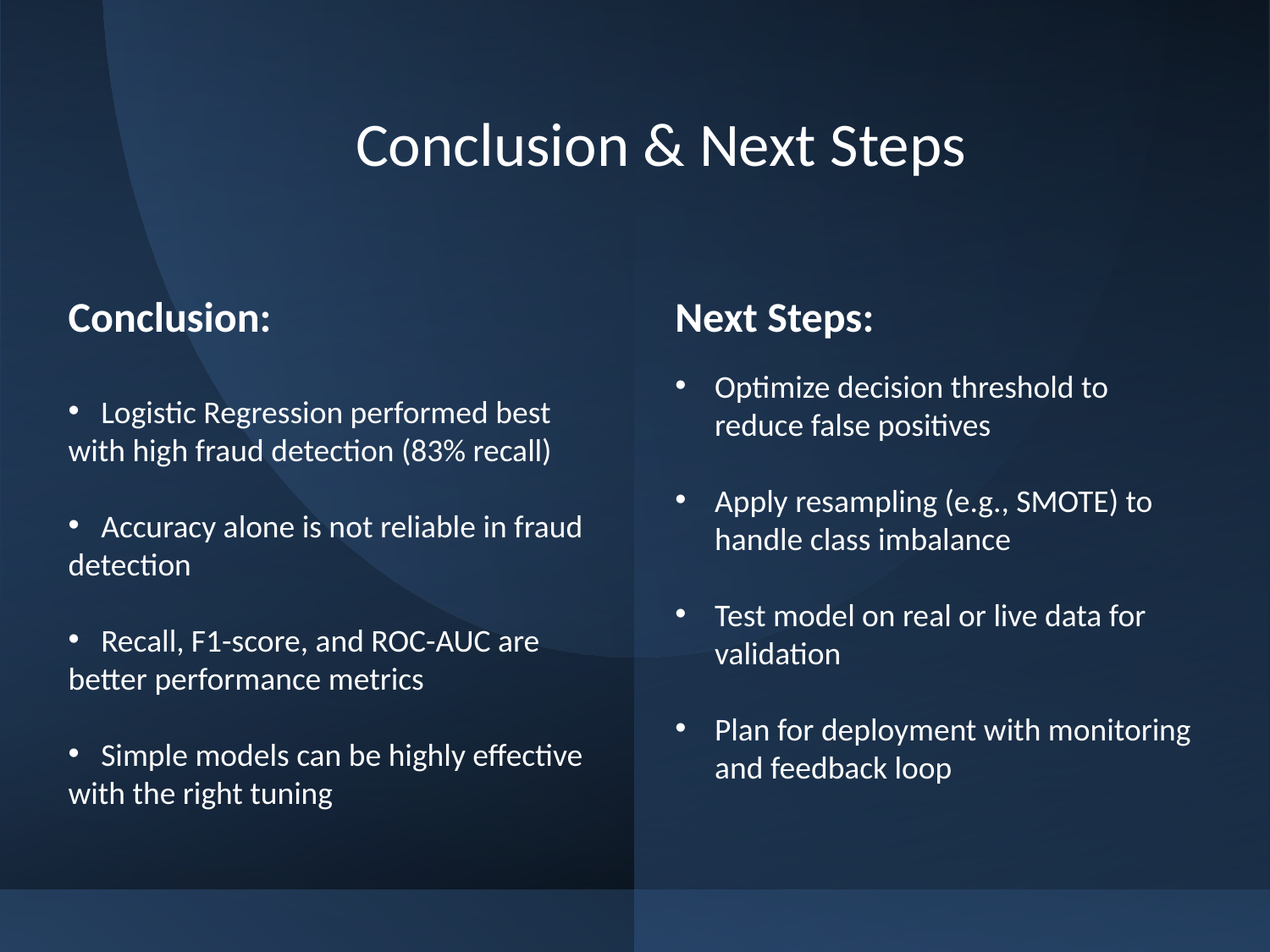

# Conclusion & Next Steps
Conclusion:

   Logistic Regression performed best with high fraud detection (83% recall)

   Accuracy alone is not reliable in fraud detection

   Recall, F1-score, and ROC-AUC are better performance metrics

   Simple models can be highly effective with the right tuning

Next Steps:

Optimize decision threshold to reduce false positives

Apply resampling (e.g., SMOTE) to handle class imbalance

Test model on real or live data for validation

Plan for deployment with monitoring and feedback loop